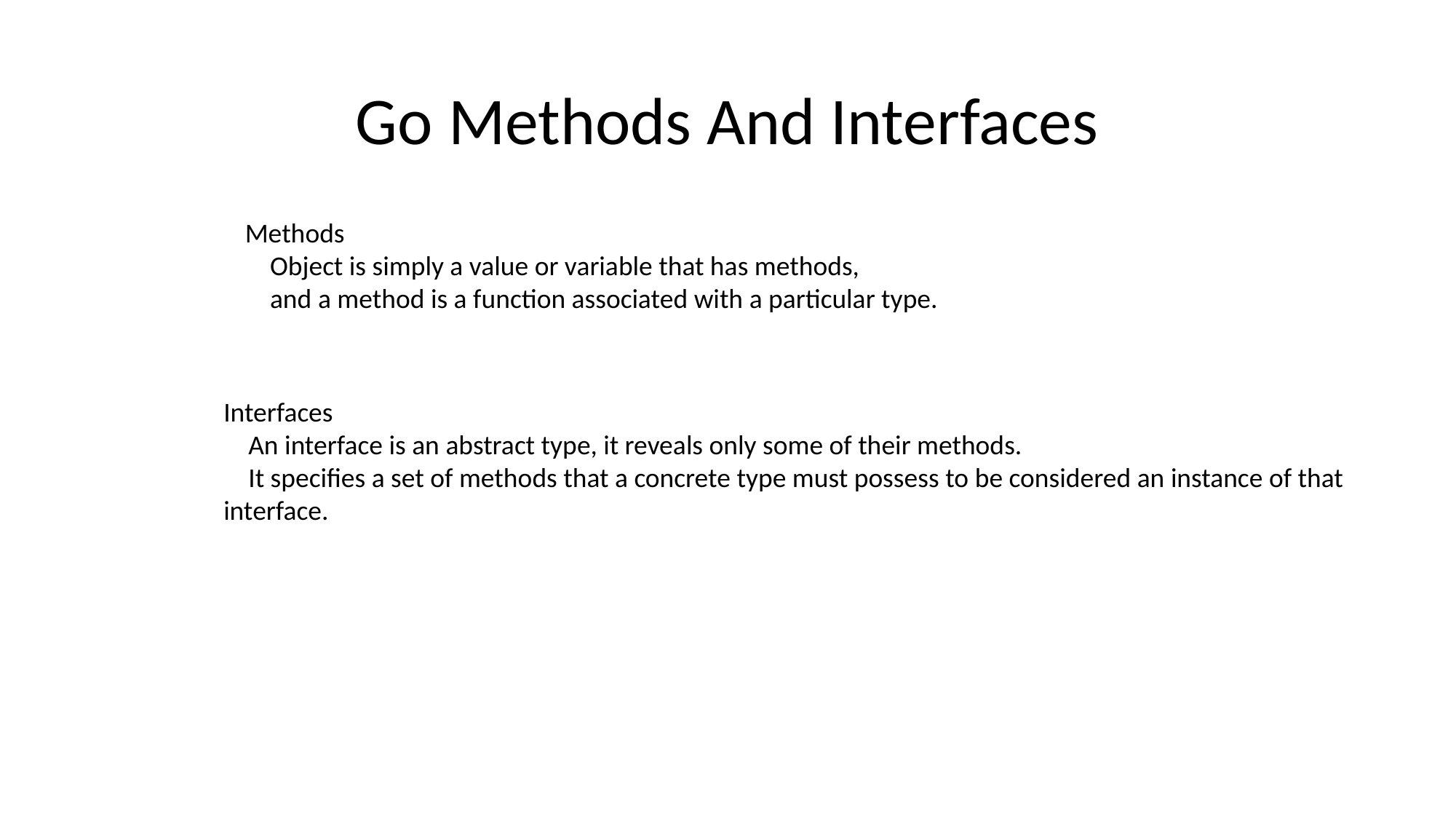

# Go Methods And Interfaces
Methods
    Object is simply a value or variable that has methods,
    and a method is a function associated with a particular type.

Interfaces
    An interface is an abstract type, it reveals only some of their methods.
    It specifies a set of methods that a concrete type must possess to be considered an instance of that interface.